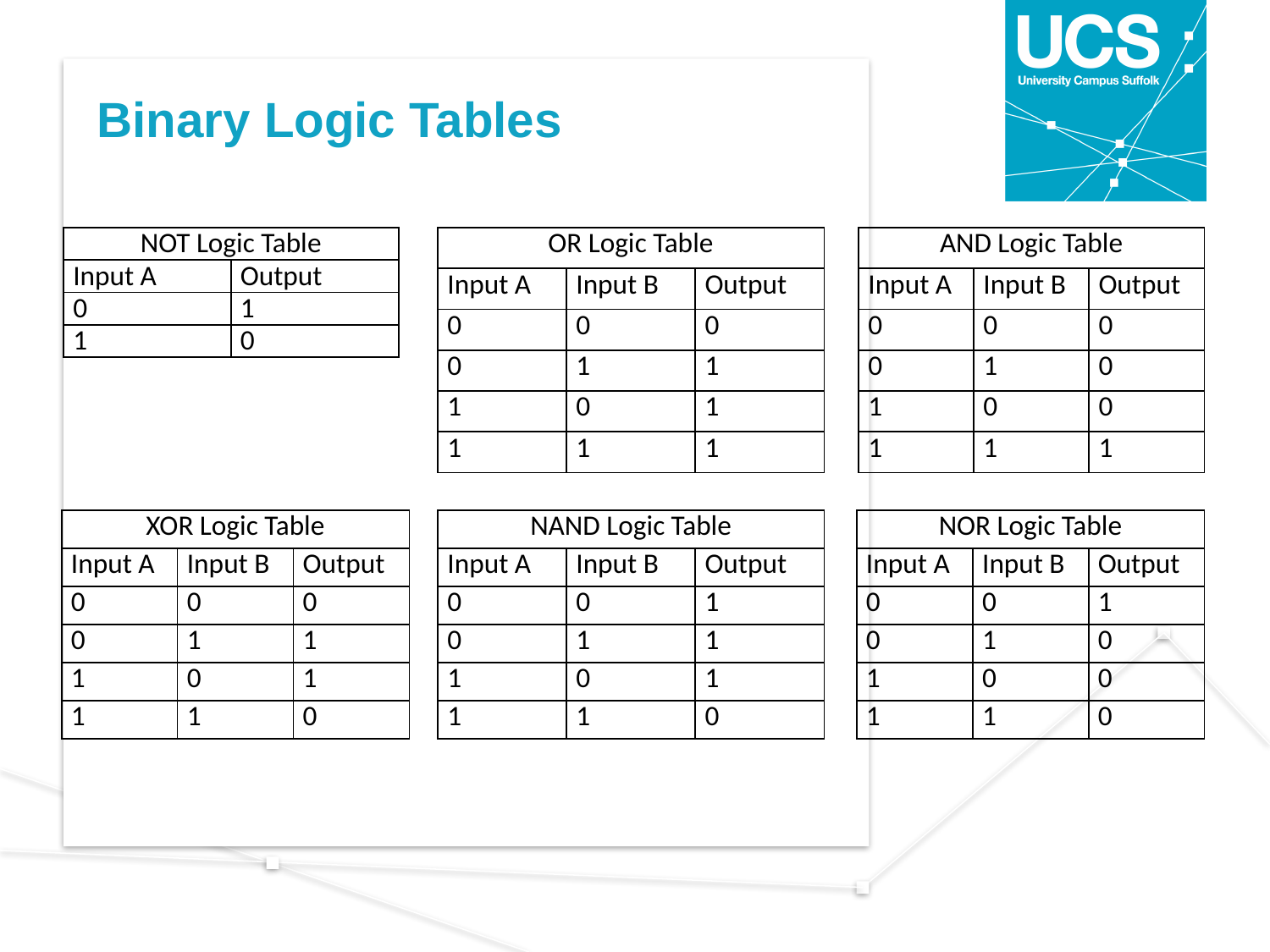

# Binary Logic Tables
| NOT Logic Table |  |
| --- | --- |
| Input A | Output |
| 0 | 1 |
| 1 | 0 |
| OR Logic Table |  |  |
| --- | --- | --- |
| Input A | Input B | Output |
| 0 | 0 | 0 |
| 0 | 1 | 1 |
| 1 | 0 | 1 |
| 1 | 1 | 1 |
| AND Logic Table |  |  |
| --- | --- | --- |
| Input A | Input B | Output |
| 0 | 0 | 0 |
| 0 | 1 | 0 |
| 1 | 0 | 0 |
| 1 | 1 | 1 |
| XOR Logic Table |  |  |
| --- | --- | --- |
| Input A | Input B | Output |
| 0 | 0 | 0 |
| 0 | 1 | 1 |
| 1 | 0 | 1 |
| 1 | 1 | 0 |
| NAND Logic Table |  |  |
| --- | --- | --- |
| Input A | Input B | Output |
| 0 | 0 | 1 |
| 0 | 1 | 1 |
| 1 | 0 | 1 |
| 1 | 1 | 0 |
| NOR Logic Table |  |  |
| --- | --- | --- |
| Input A | Input B | Output |
| 0 | 0 | 1 |
| 0 | 1 | 0 |
| 1 | 0 | 0 |
| 1 | 1 | 0 |